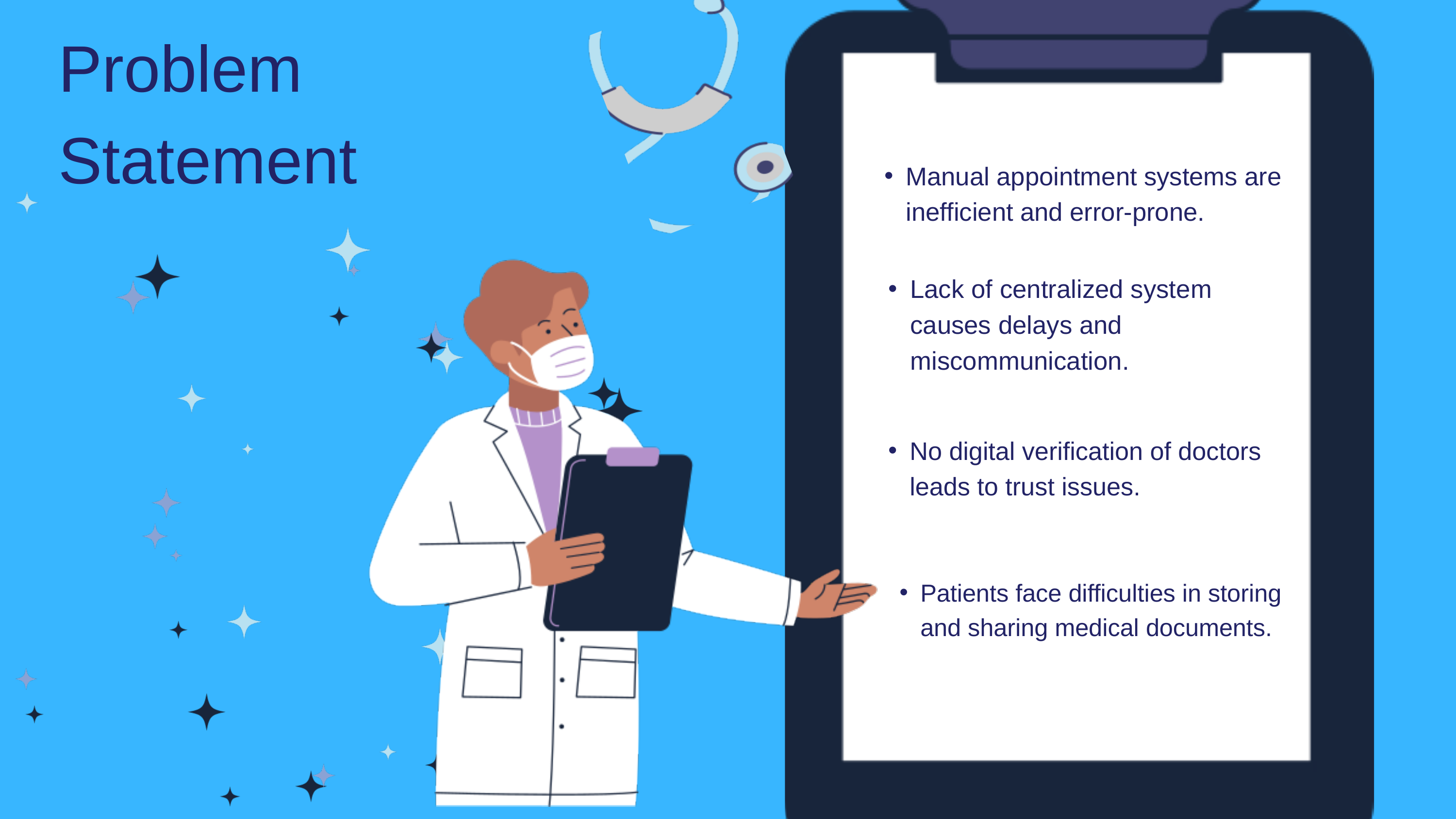

Problem Statement

Manual appointment systems are inefficient and error-prone.

Lack of centralized system causes delays and miscommunication.
No digital verification of doctors  leads to trust issues.
Patients face difficulties in storing and sharing medical documents.